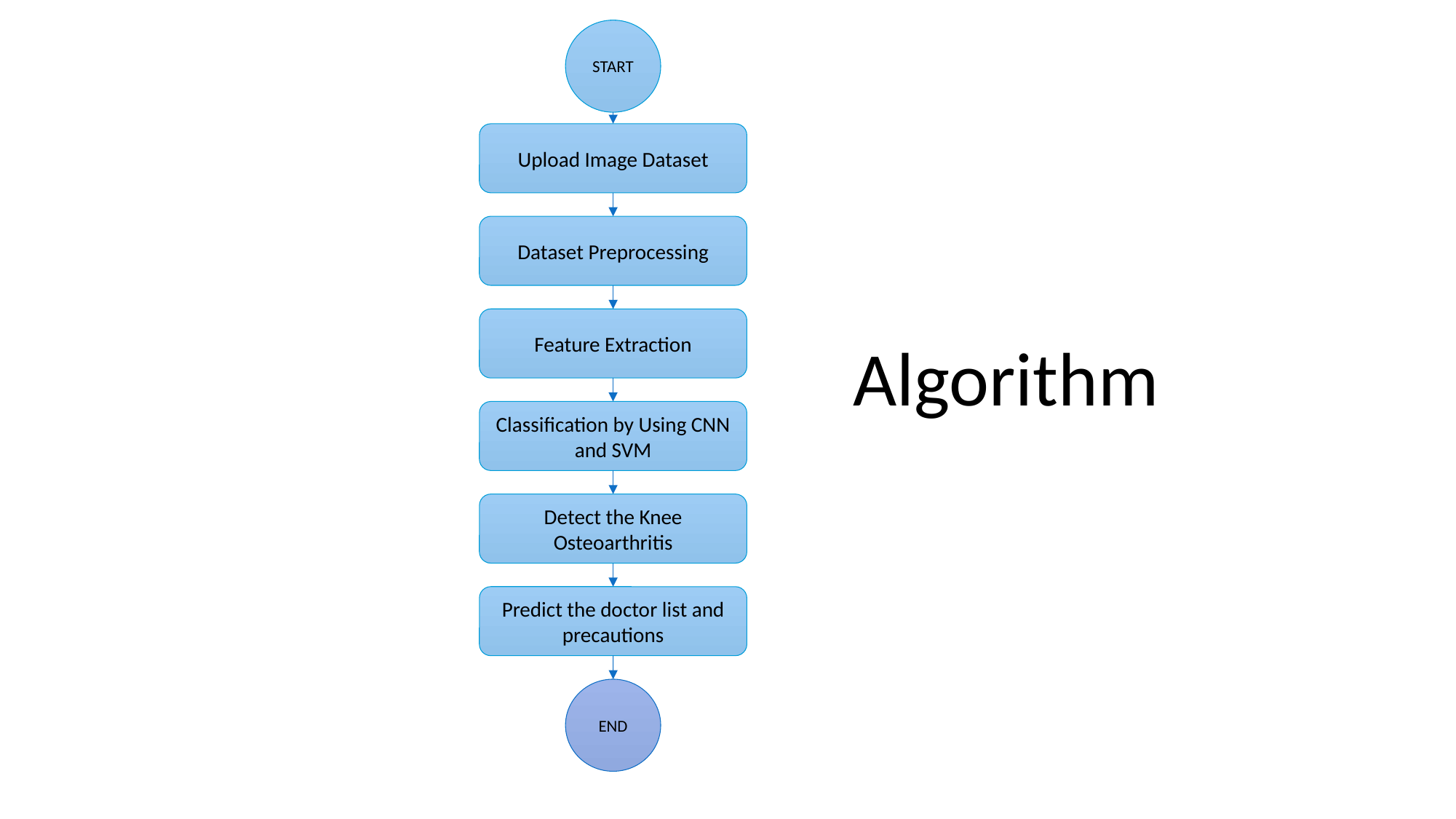

START
Upload Image Dataset
Dataset Preprocessing
Feature Extraction
Algorithm
Classification by Using CNN and SVM
Detect the Knee Osteoarthritis
Predict the doctor list and precautions
END